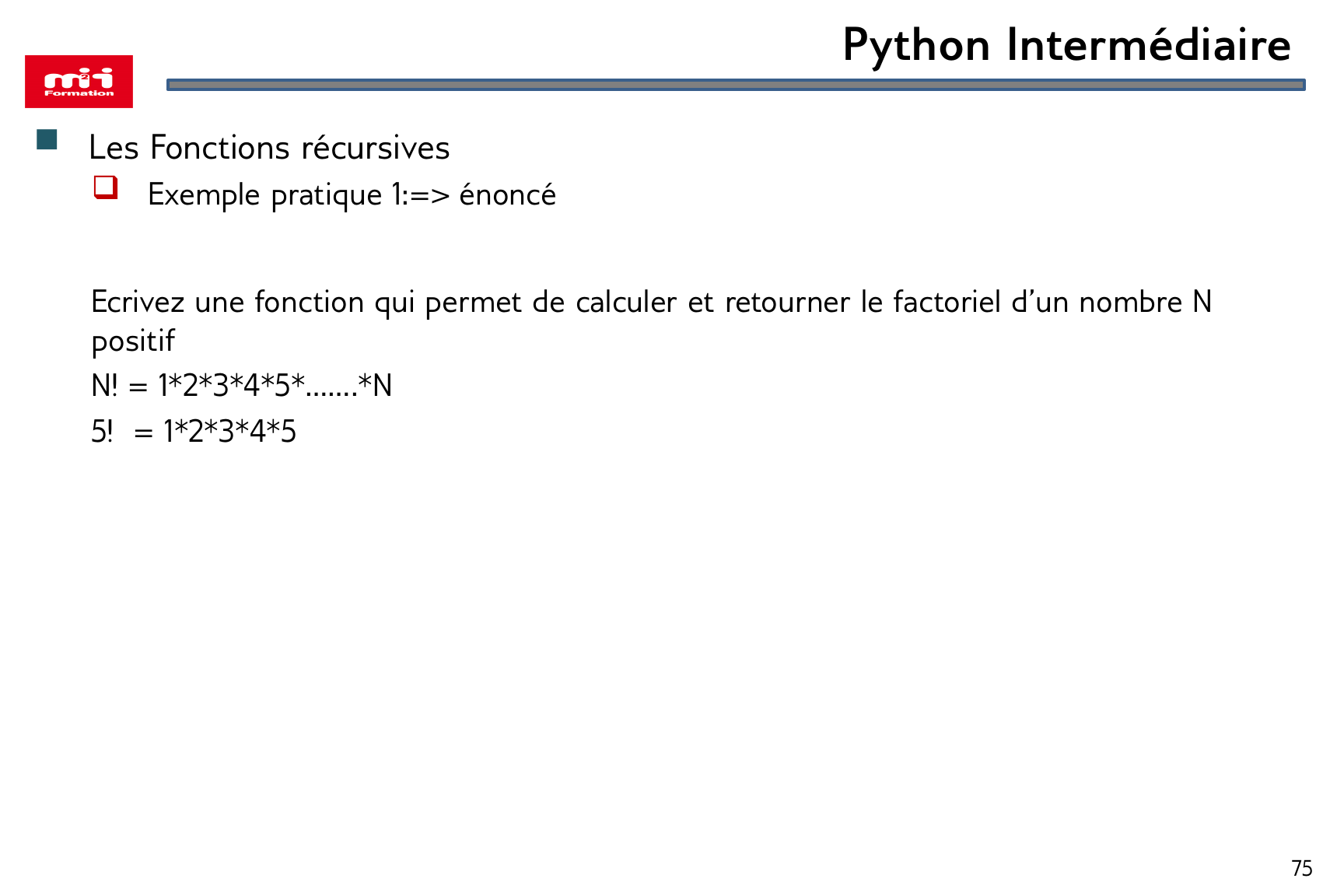

# Python Intermédiaire
Les Fonctions récursives
Exemple pratique 1:=> énoncé

Ecrivez une fonction qui permet de calculer et retourner le factoriel d’un nombre N positif
N! = 1*2*3*4*5*…….*N
5!  = 1*2*3*4*5
75